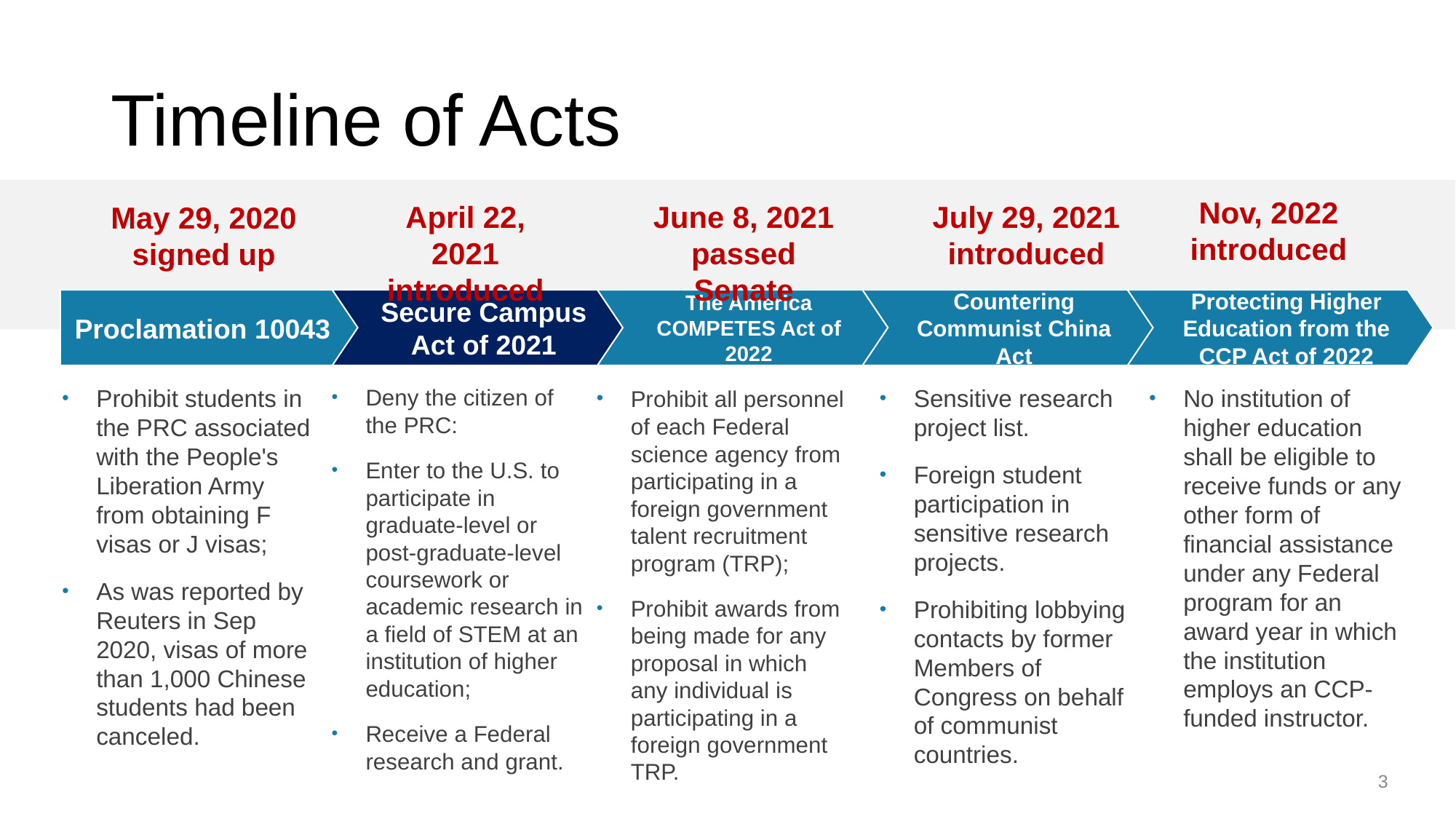

# Timeline of Acts

Nov, 2022
introduced
April 22, 2021
introduced
June 8, 2021 passed Senate
July 29, 2021
introduced
May 29, 2020
signed up
Proclamation 10043
Secure Campus Act of 2021
The America COMPETES Act of 2022
Countering Communist China Act
Protecting Higher Education from the CCP Act of 2022
Prohibit students in the PRC associated with the People's Liberation Army from obtaining F visas or J visas;
As was reported by Reuters in Sep 2020, visas of more than 1,000 Chinese students had been canceled.
Deny the citizen of the PRC:
Enter to the U.S. to participate in graduate-level or post-graduate-level coursework or academic research in a field of STEM at an institution of higher education;
Receive a Federal research and grant.
﻿Prohibit all personnel of each Federal science agency ﻿from participating in a foreign government talent recruitment program (TRP);
﻿Prohibit awards from being made for any proposal in which any individual ﻿is participating in a foreign government TRP.
﻿Sensitive research project list.
Foreign student participation in sensitive research projects.﻿
Prohibiting lobbying contacts by former Members of Congress on behalf of communist countries.
﻿No institution of higher education shall be eligible to receive funds or any other form of financial assistance under any Federal program for an award year in which the institution employs an CCP-funded instructor.
3